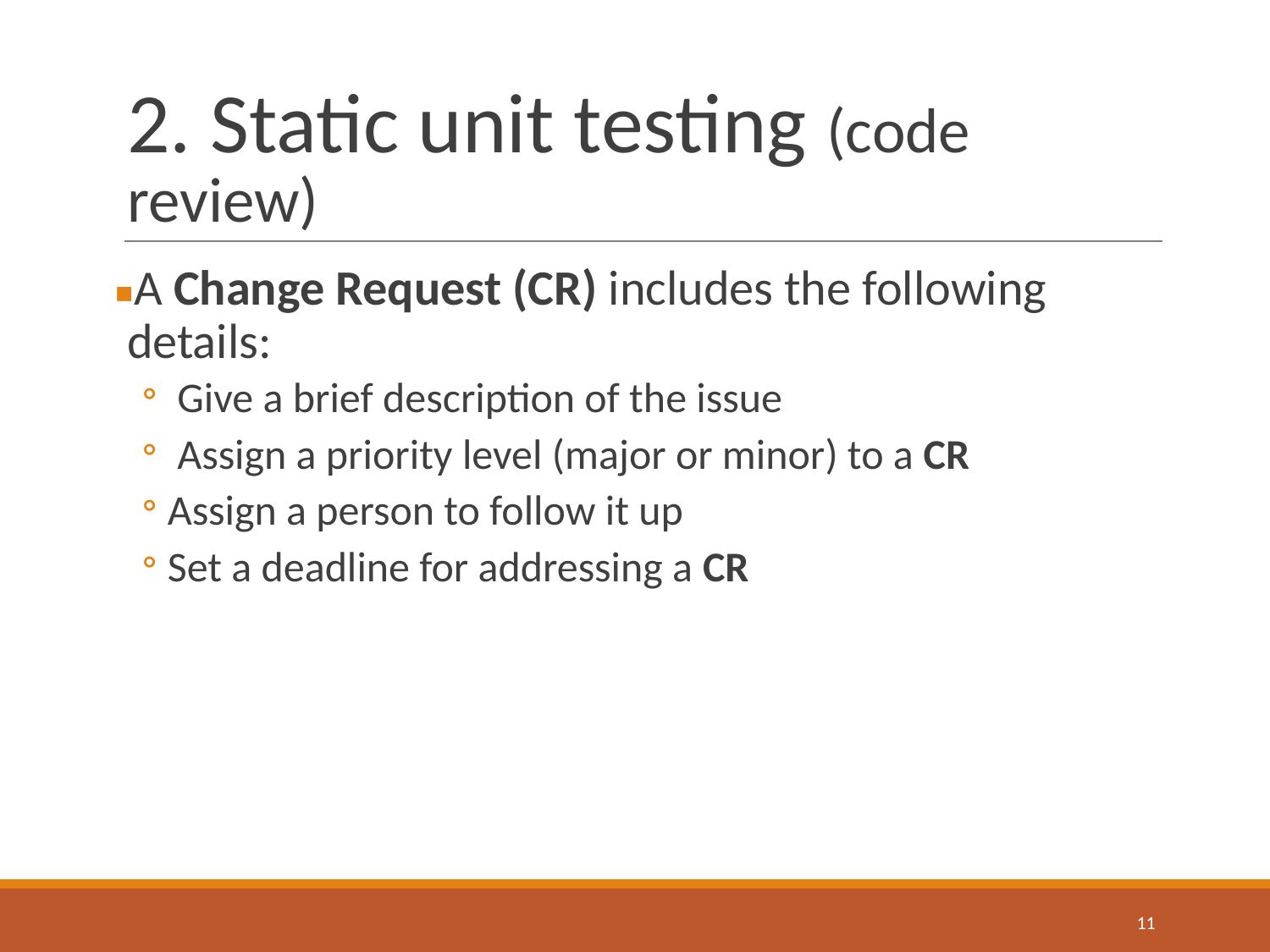

# 2. Static unit testing (code review)
A Change Request (CR) includes the following details:
 Give a brief description of the issue
 Assign a priority level (major or minor) to a CR
Assign a person to follow it up
Set a deadline for addressing a CR

11